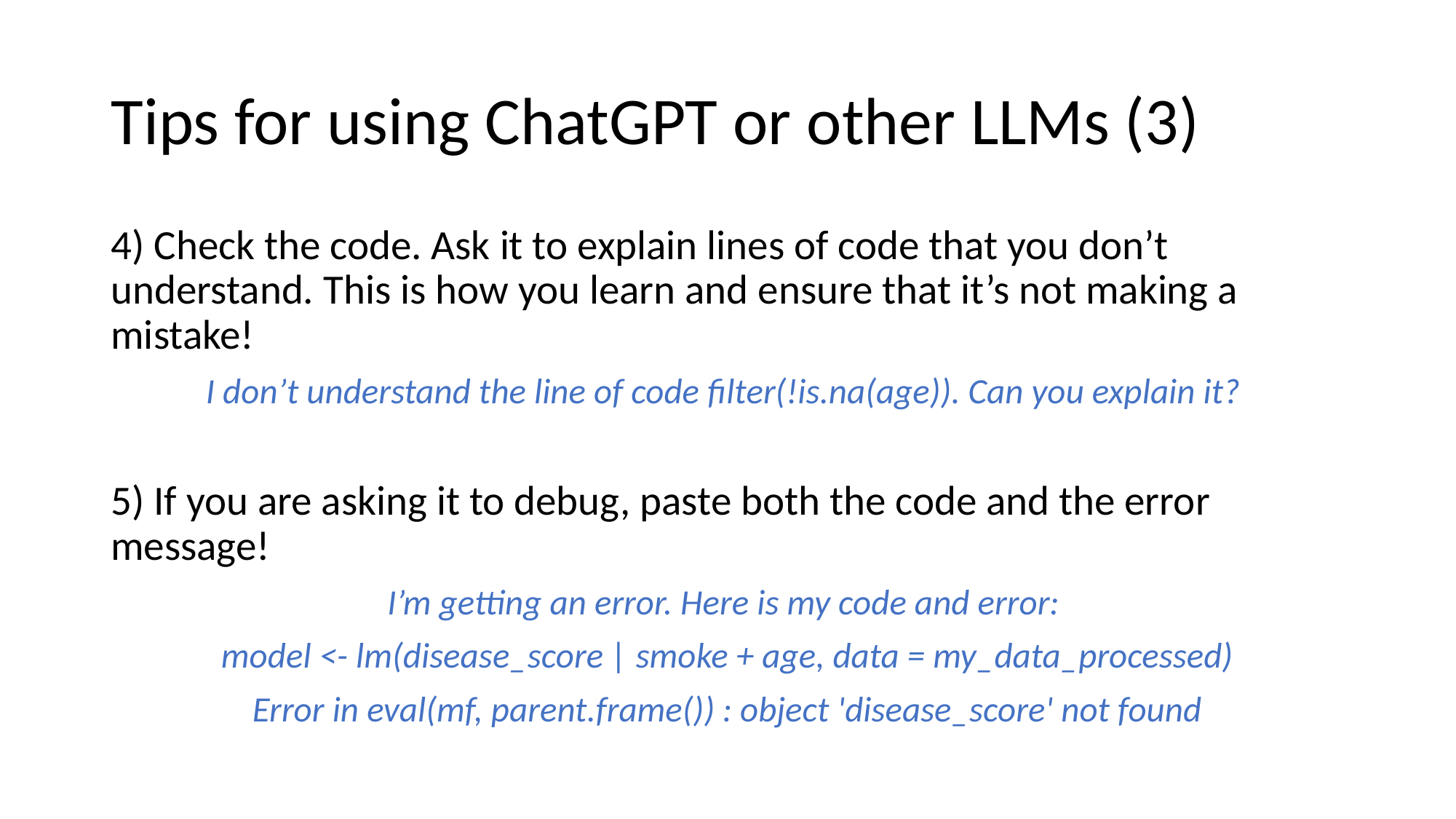

# Tips for using ChatGPT or other LLMs (3)
4) Check the code. Ask it to explain lines of code that you don’t understand. This is how you learn and ensure that it’s not making a mistake!
I don’t understand the line of code filter(!is.na(age)). Can you explain it?

5) If you are asking it to debug, paste both the code and the error message!
I’m getting an error. Here is my code and error:
model <- lm(disease_score | smoke + age, data = my_data_processed)
Error in eval(mf, parent.frame()) : object 'disease_score' not found